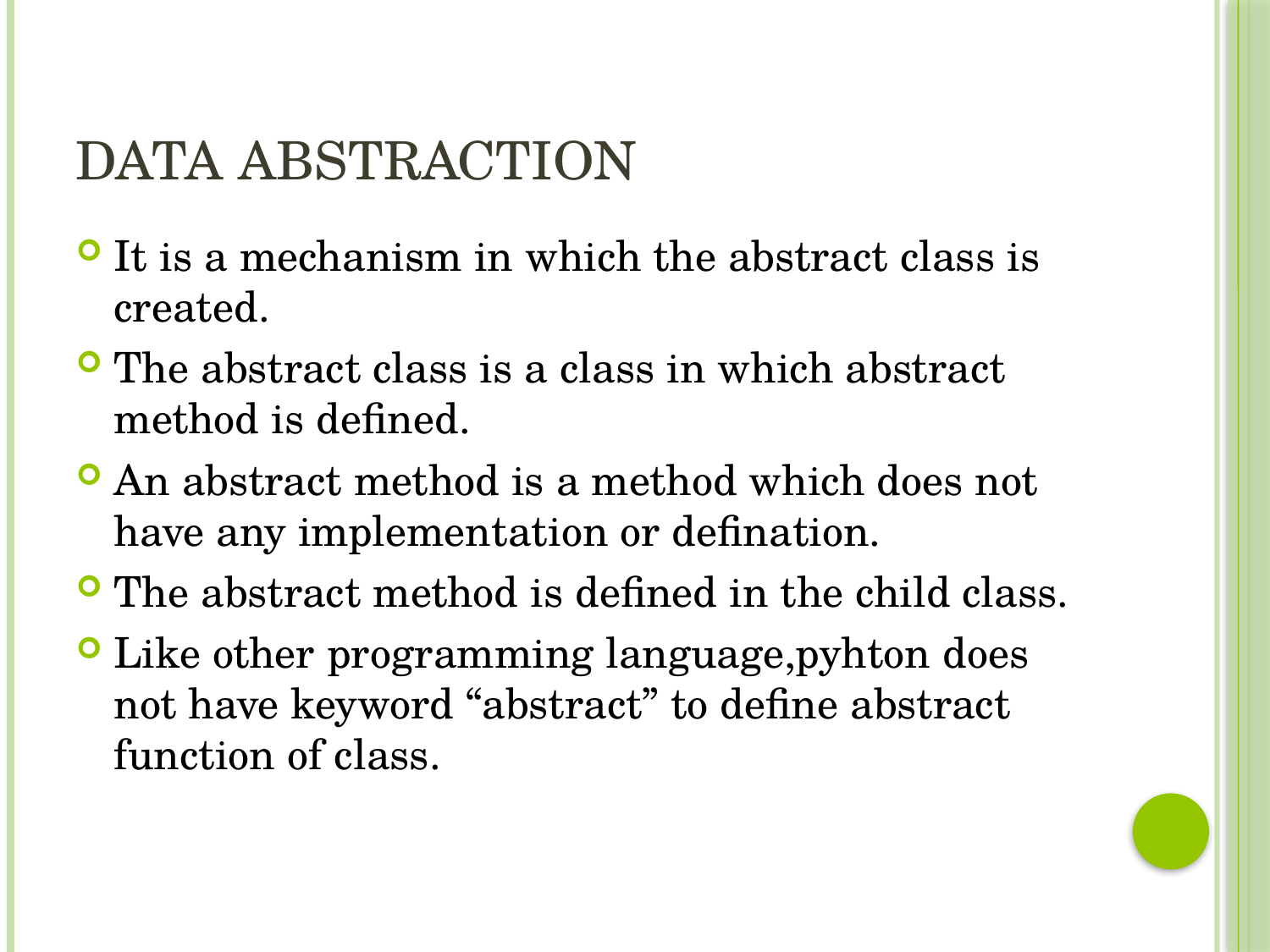

# Data abstraction
It is a mechanism in which the abstract class is created.
The abstract class is a class in which abstract method is defined.
An abstract method is a method which does not have any implementation or defination.
The abstract method is defined in the child class.
Like other programming language,pyhton does not have keyword “abstract” to define abstract function of class.